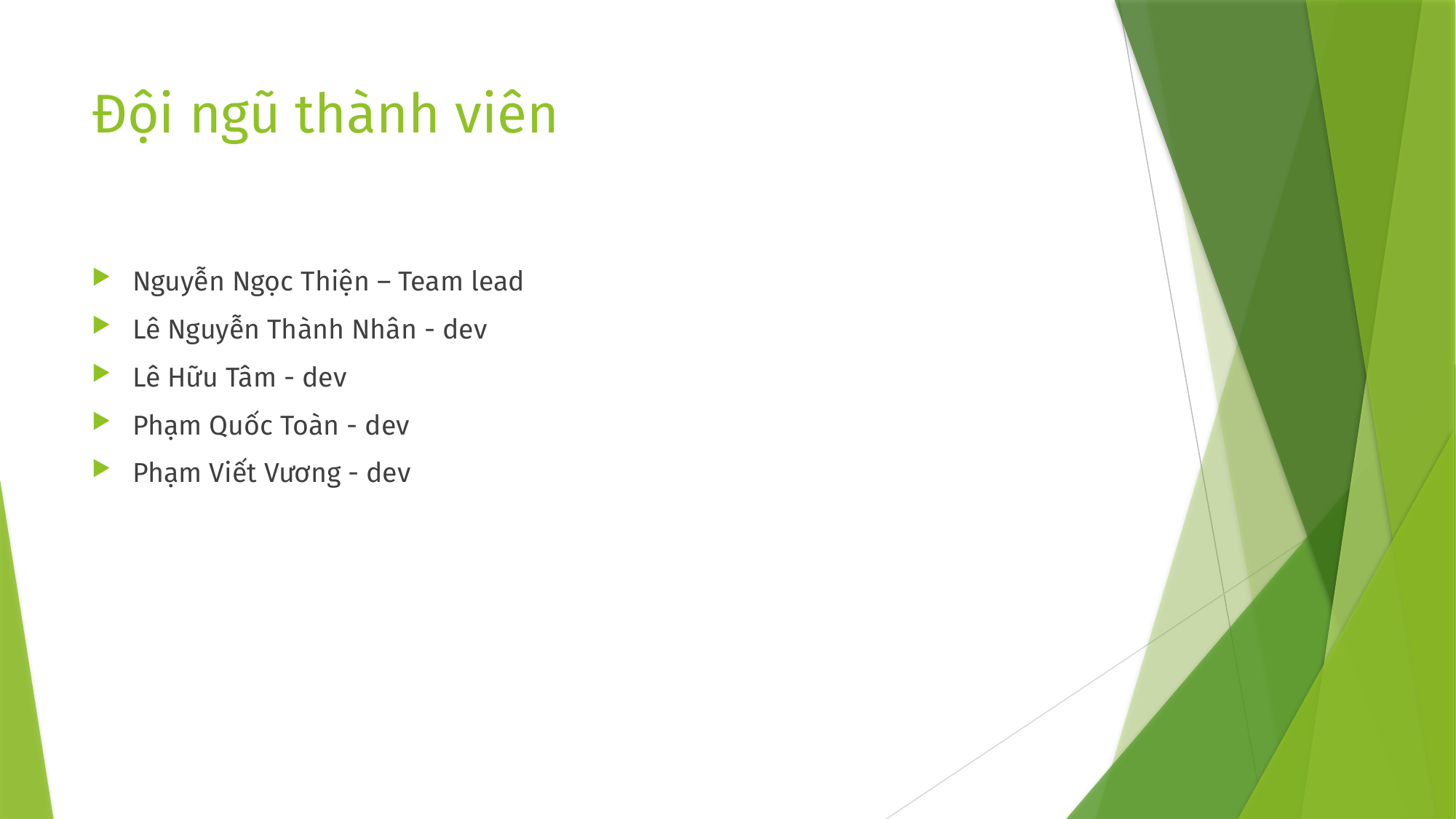

# Đội ngũ thành viên
Nguyễn Ngọc Thiện – Team lead
Lê Nguyễn Thành Nhân - dev
Lê Hữu Tâm - dev
Phạm Quốc Toàn - dev
Phạm Viết Vương - dev